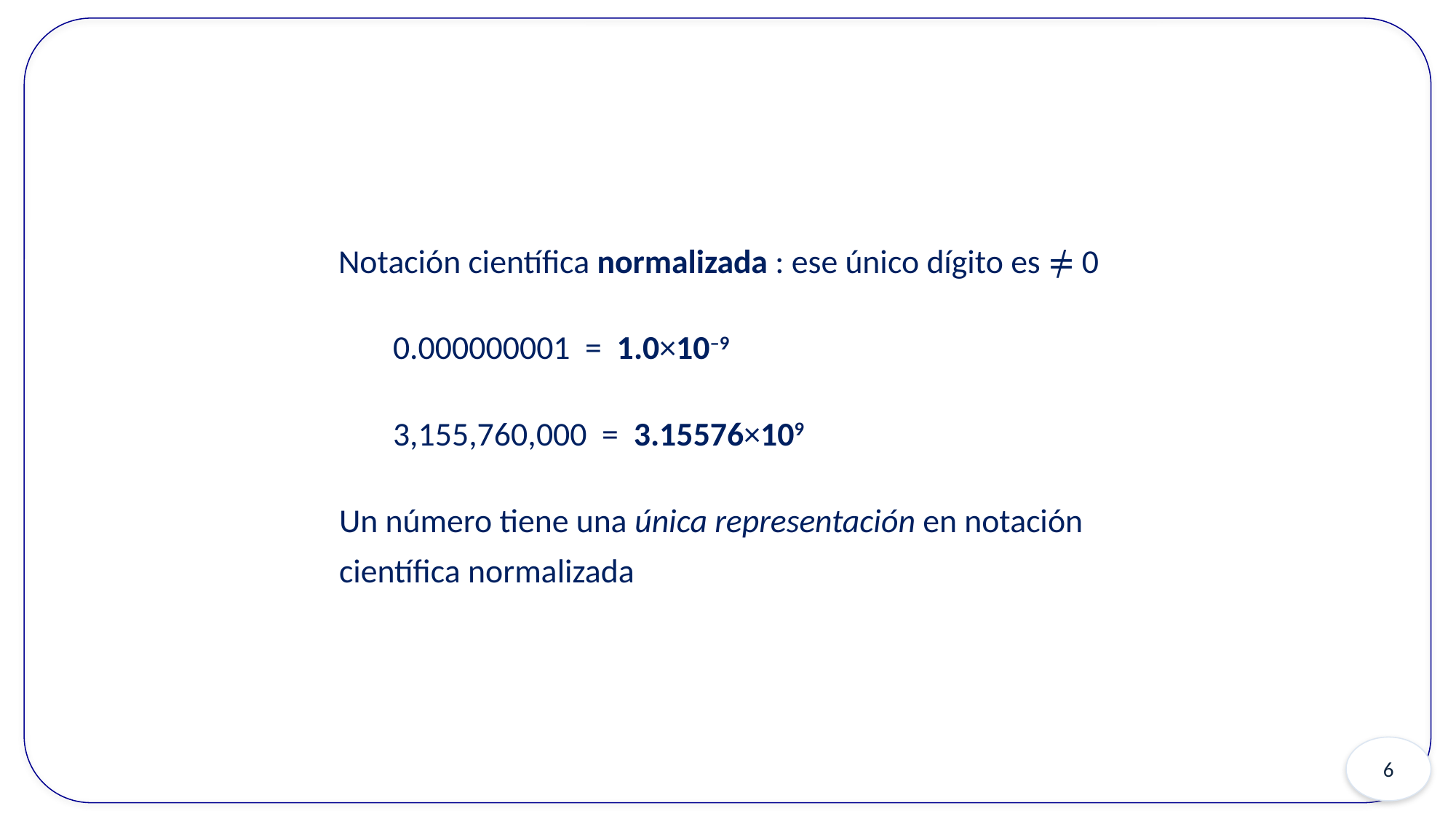

Notación científica normalizada : ese único dígito es ≠ 0
0.000000001  =  1.0×10–9
3,155,760,000  =  3.15576×109
Un número tiene una única representación en notación científica normalizada